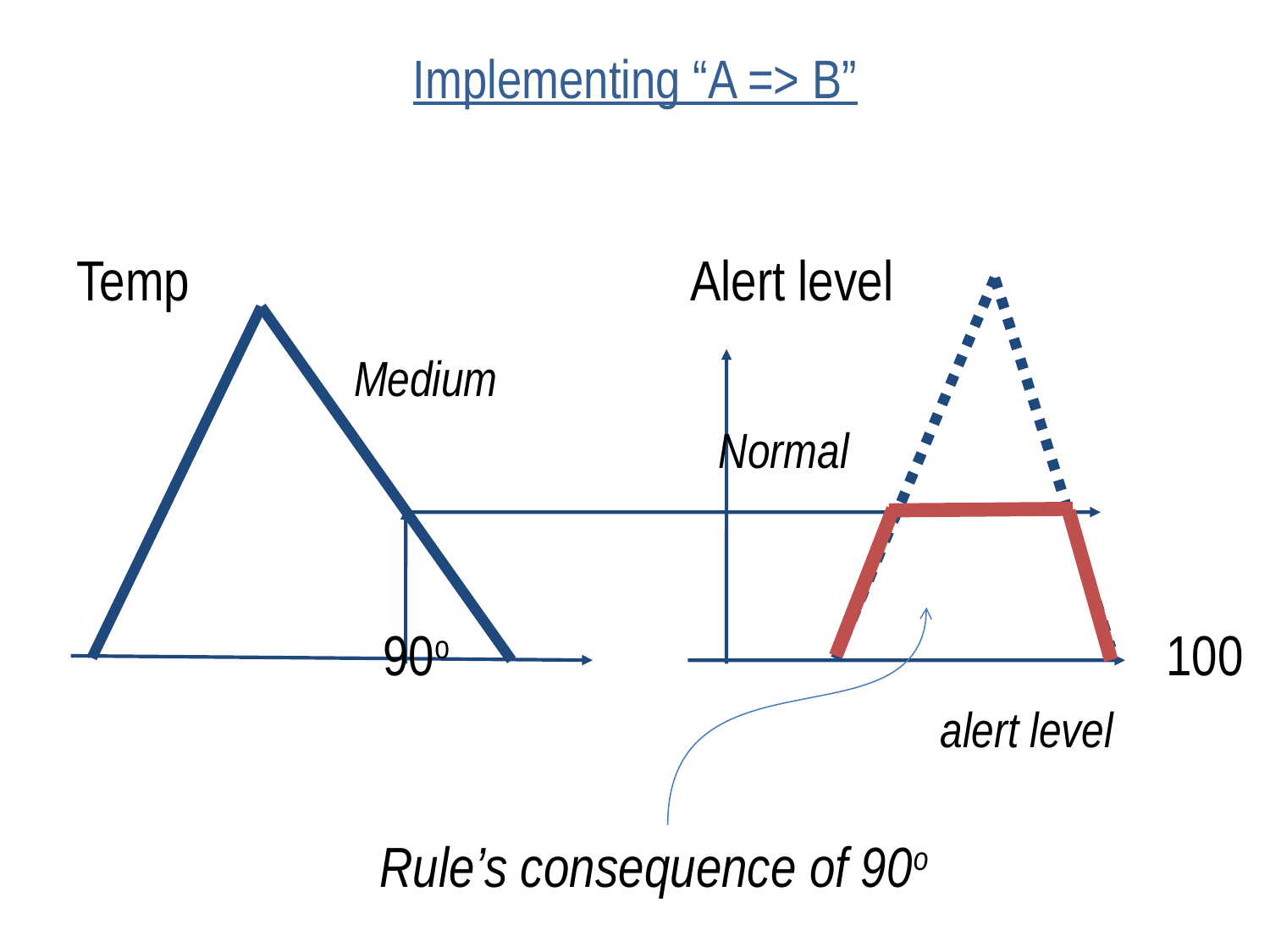

# Implementing “A => B”
Temp
Alert level

Medium

Normal

100
90o

alert level
Rule’s consequence of 90o